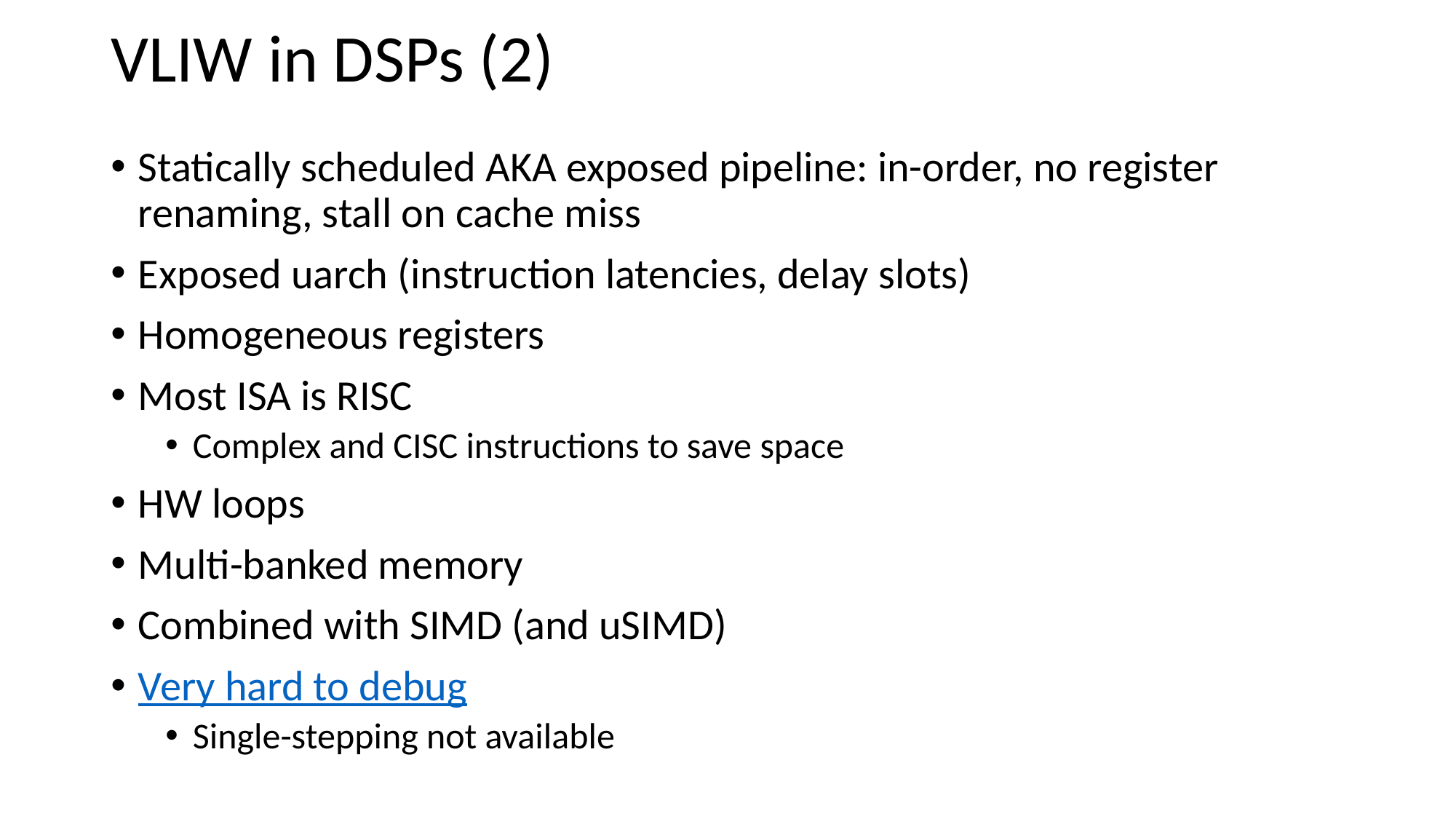

# VLIW in DSPs (2)
Statically scheduled AKA exposed pipeline: in-order, no register renaming, stall on cache miss
Exposed uarch (instruction latencies, delay slots)
Homogeneous registers
Most ISA is RISC
Complex and CISC instructions to save space
HW loops
Multi-banked memory
Combined with SIMD (and uSIMD)
Very hard to debug
Single-stepping not available